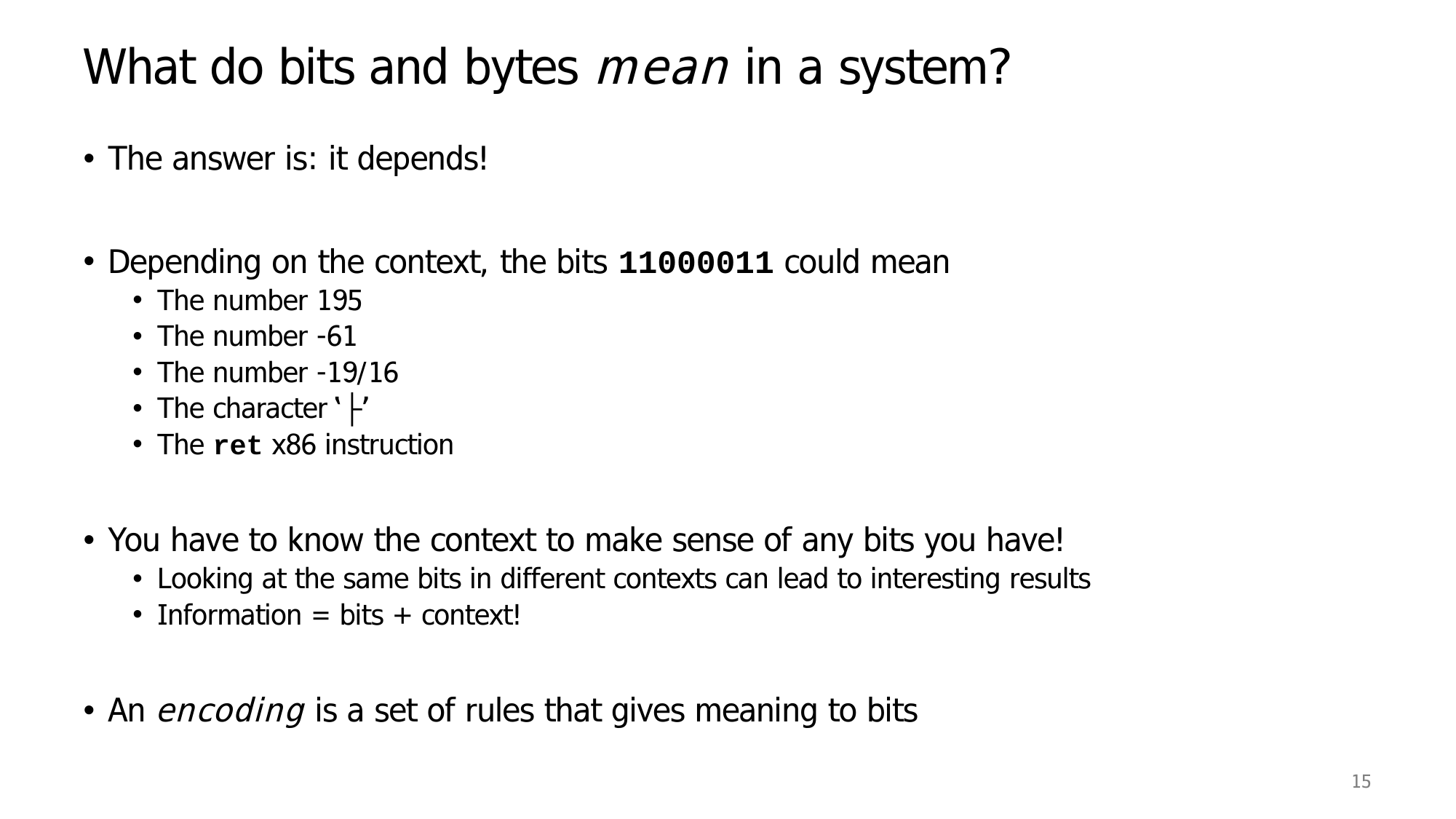

# What do bits and bytes mean in a system?
The answer is: it depends!

Depending on the context, the bits 11000011 could mean
The number 195
The number -61
The number -19/16
The character ‘├’
The ret x86 instruction

You have to know the context to make sense of any bits you have!
Looking at the same bits in different contexts can lead to interesting results
Information = bits + context!

An encoding is a set of rules that gives meaning to bits
15